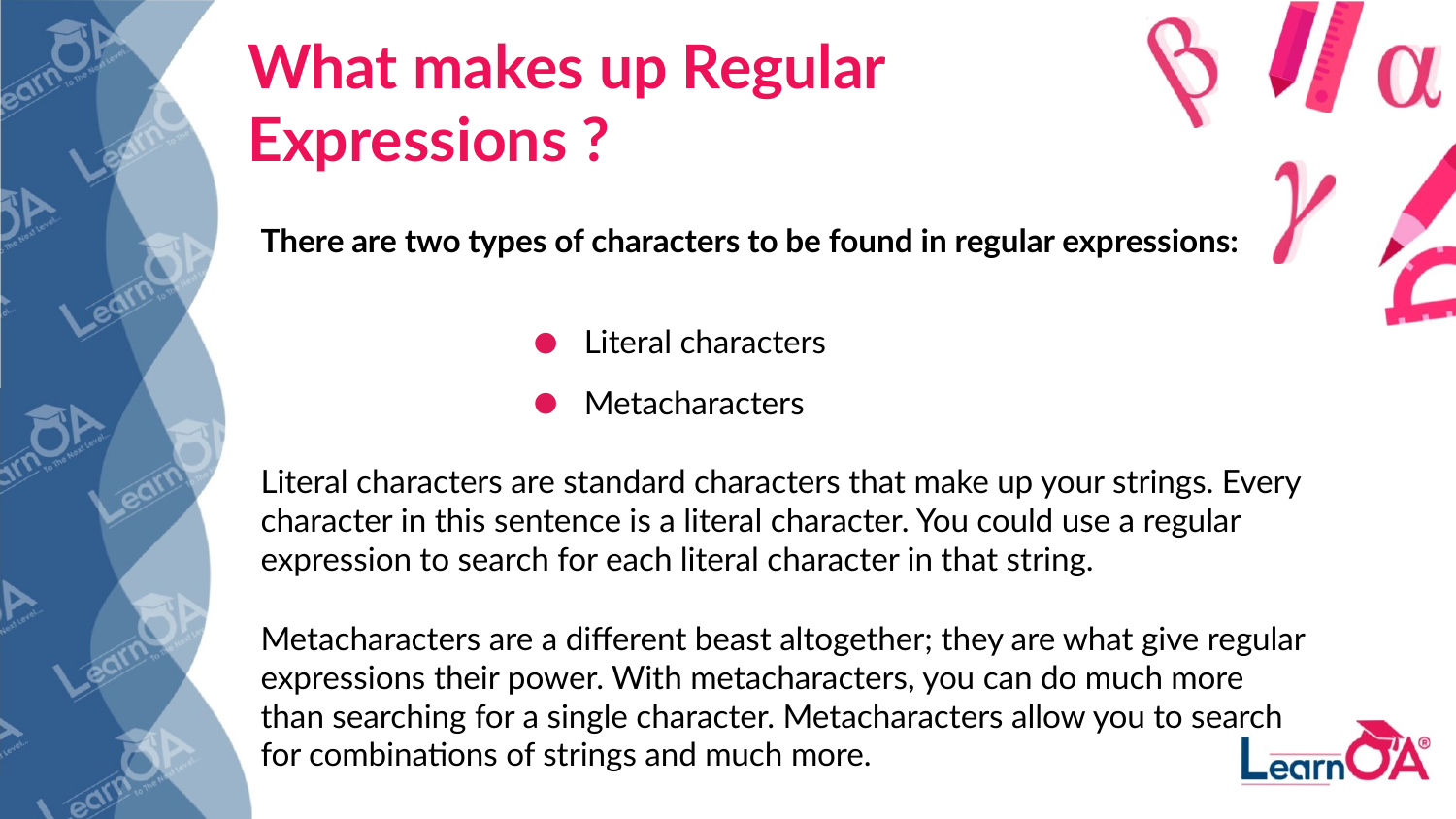

# What makes up Regular Expressions ?
There are two types of characters to be found in regular expressions:
Literal characters
Metacharacters
Literal characters are standard characters that make up your strings. Every character in this sentence is a literal character. You could use a regular expression to search for each literal character in that string.
Metacharacters are a different beast altogether; they are what give regular expressions their power. With metacharacters, you can do much more than searching for a single character. Metacharacters allow you to search for combinations of strings and much more.